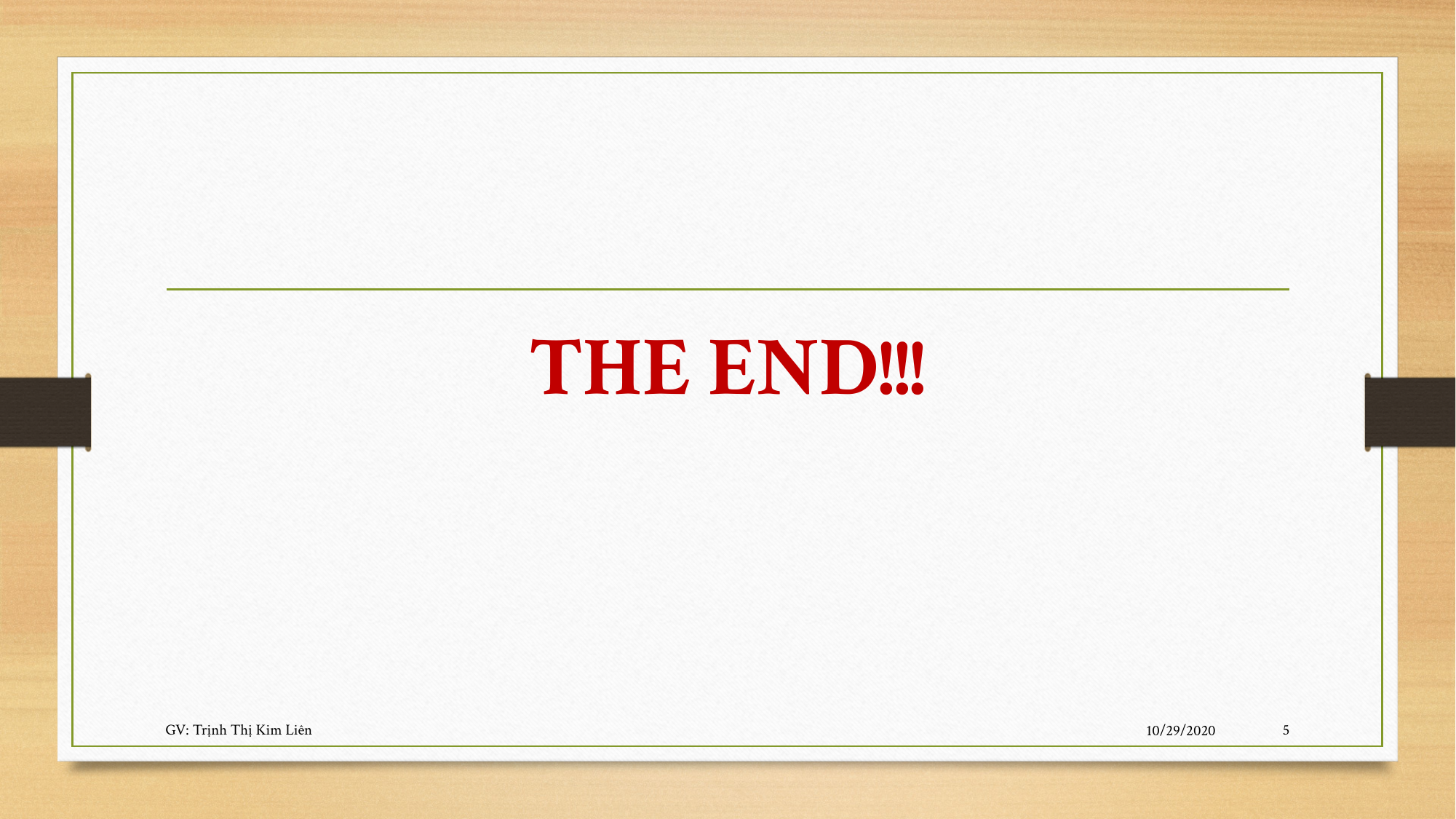

#
THE END!!!
GV: Trịnh Thị Kim Liên
10/29/2020
5